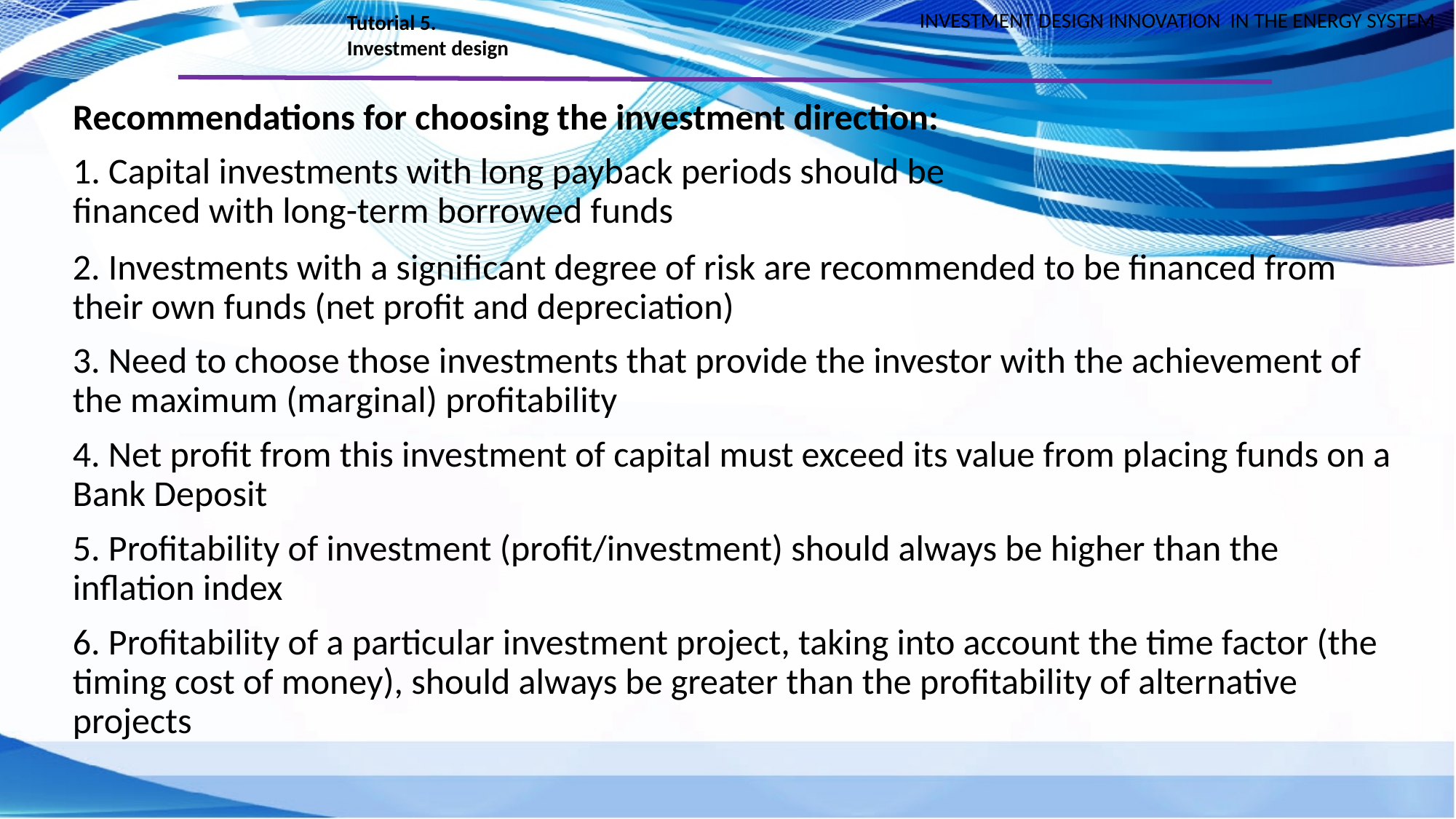

INVESTMENT DESIGN INNOVATION  IN THE ENERGY SYSTEM
Tutorial 5.
Investment design
Recommendations for choosing the investment direction:
1. Capital investments with long payback periods should be financed with long-term borrowed funds

2. Investments with a significant degree of risk are recommended to be financed from their own funds (net profit and depreciation)
3. Need to choose those investments that provide the investor with the achievement of the maximum (marginal) profitability
4. Net profit from this investment of capital must exceed its value from placing funds on a Bank Deposit
5. Profitability of investment (profit/investment) should always be higher than the inflation index
6. Profitability of a particular investment project, taking into account the time factor (the timing cost of money), should always be greater than the profitability of alternative projects